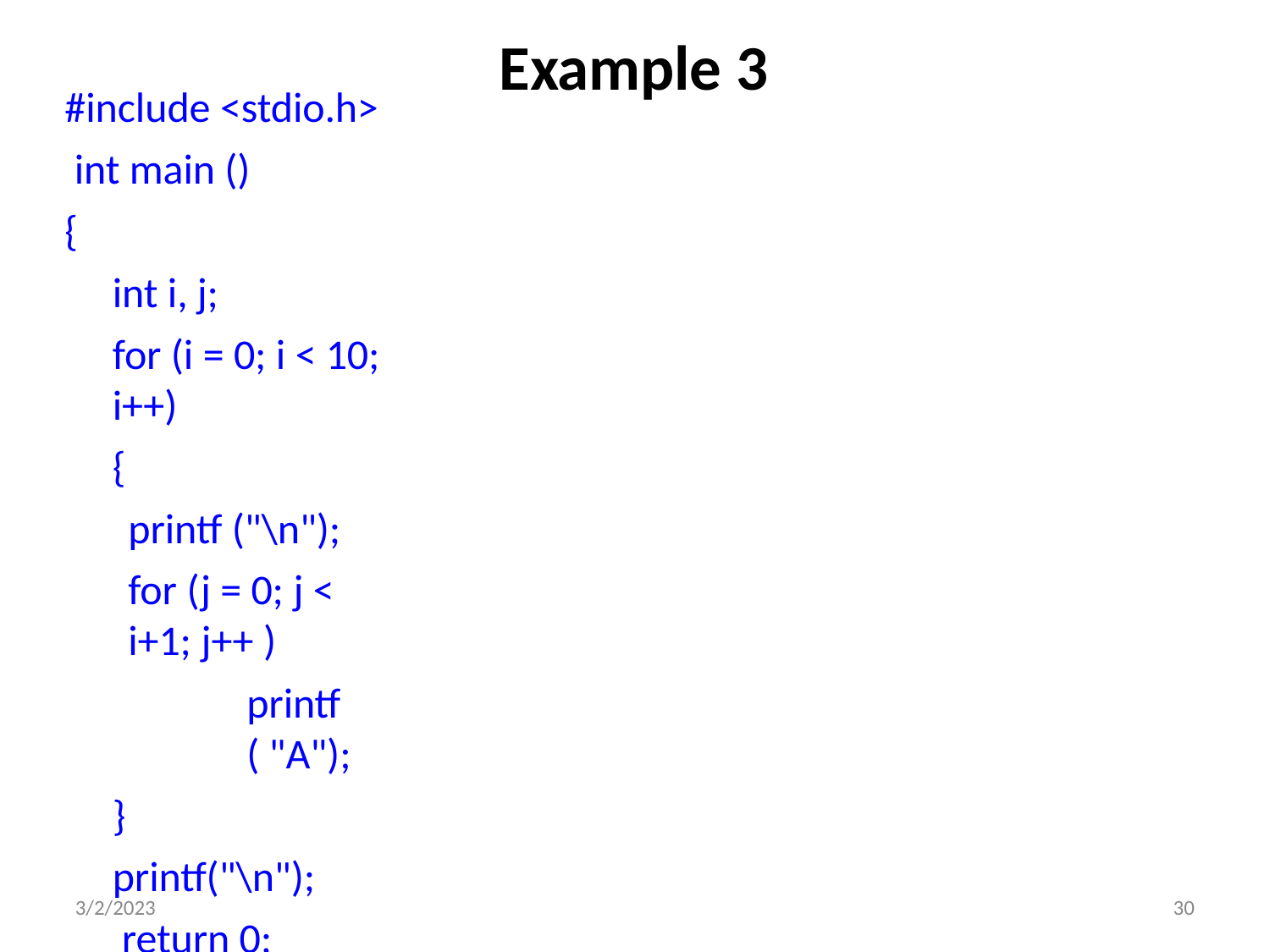

# Example 3
#include <stdio.h>  int main ()
{
int i, j;
for (i = 0; i < 10; i++)
{
printf ("\n");
for (j = 0; j < i+1; j++ )
printf ( "A");
}
printf("\n");  return 0;
}
3/2/2023
30